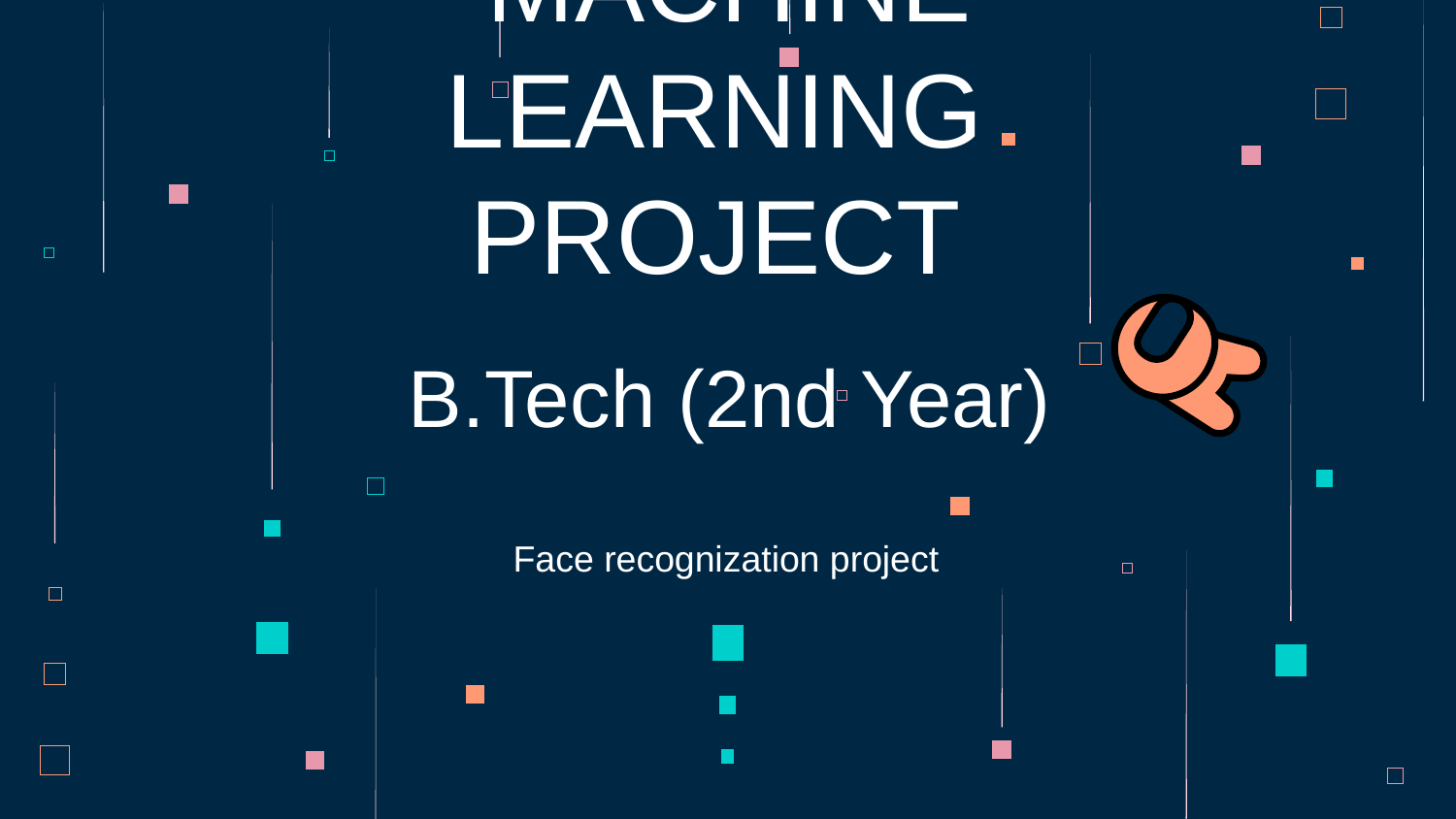

# MACHINE LEARNING  PROJECT

B.Tech (2nd Year)

Face recognization project